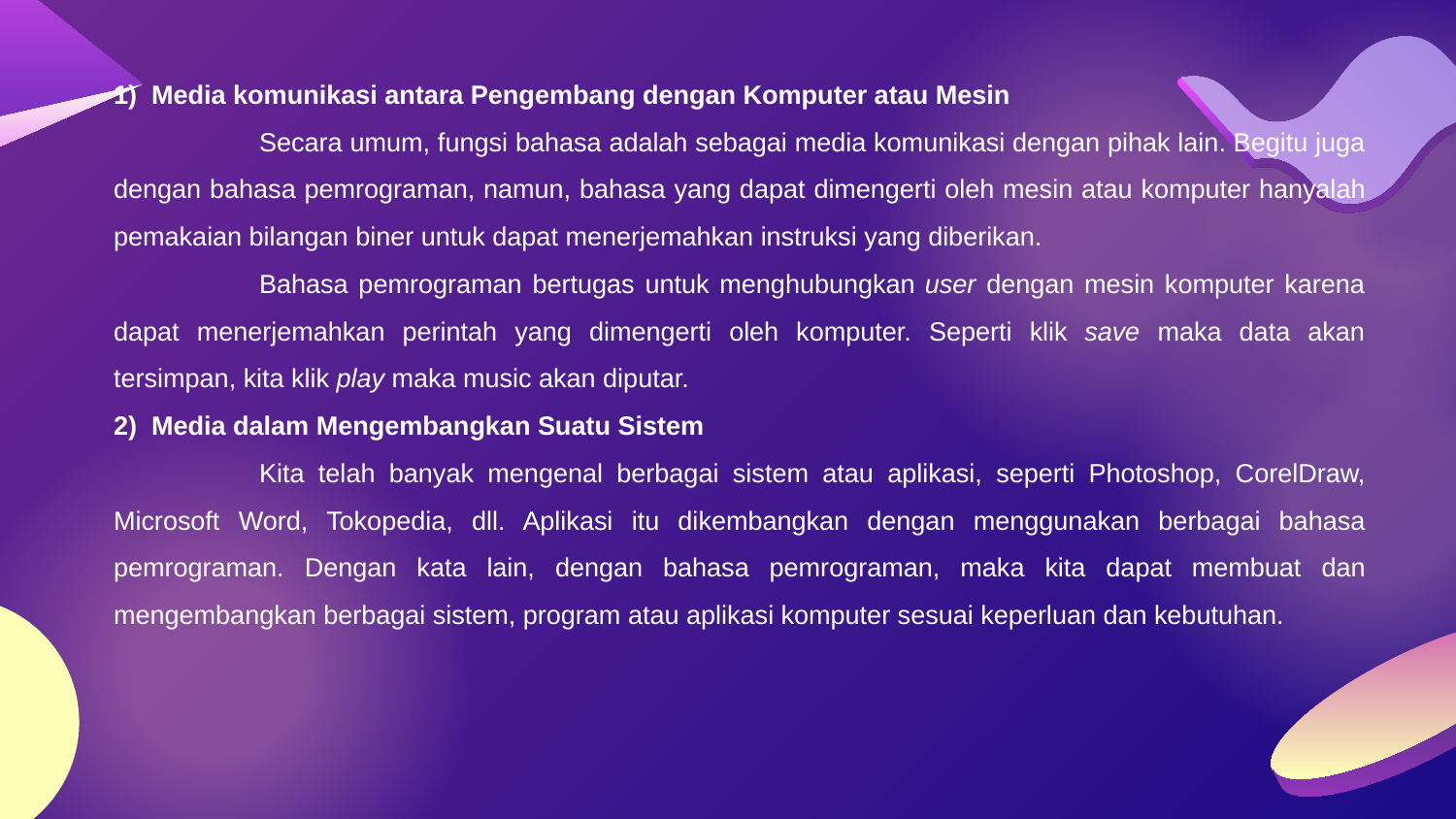

1)  Media komunikasi antara Pengembang dengan Komputer atau Mesin
	Secara umum, fungsi bahasa adalah sebagai media komunikasi dengan pihak lain. Begitu juga dengan bahasa pemrograman, namun, bahasa yang dapat dimengerti oleh mesin atau komputer hanyalah pemakaian bilangan biner untuk dapat menerjemahkan instruksi yang diberikan.
	Bahasa pemrograman bertugas untuk menghubungkan user dengan mesin komputer karena dapat menerjemahkan perintah yang dimengerti oleh komputer. Seperti klik save maka data akan tersimpan, kita klik play maka music akan diputar.
2)  Media dalam Mengembangkan Suatu Sistem
	Kita telah banyak mengenal berbagai sistem atau aplikasi, seperti Photoshop, CorelDraw, Microsoft Word, Tokopedia, dll. Aplikasi itu dikembangkan dengan menggunakan berbagai bahasa pemrograman. Dengan kata lain, dengan bahasa pemrograman, maka kita dapat membuat dan mengembangkan berbagai sistem, program atau aplikasi komputer sesuai keperluan dan kebutuhan.